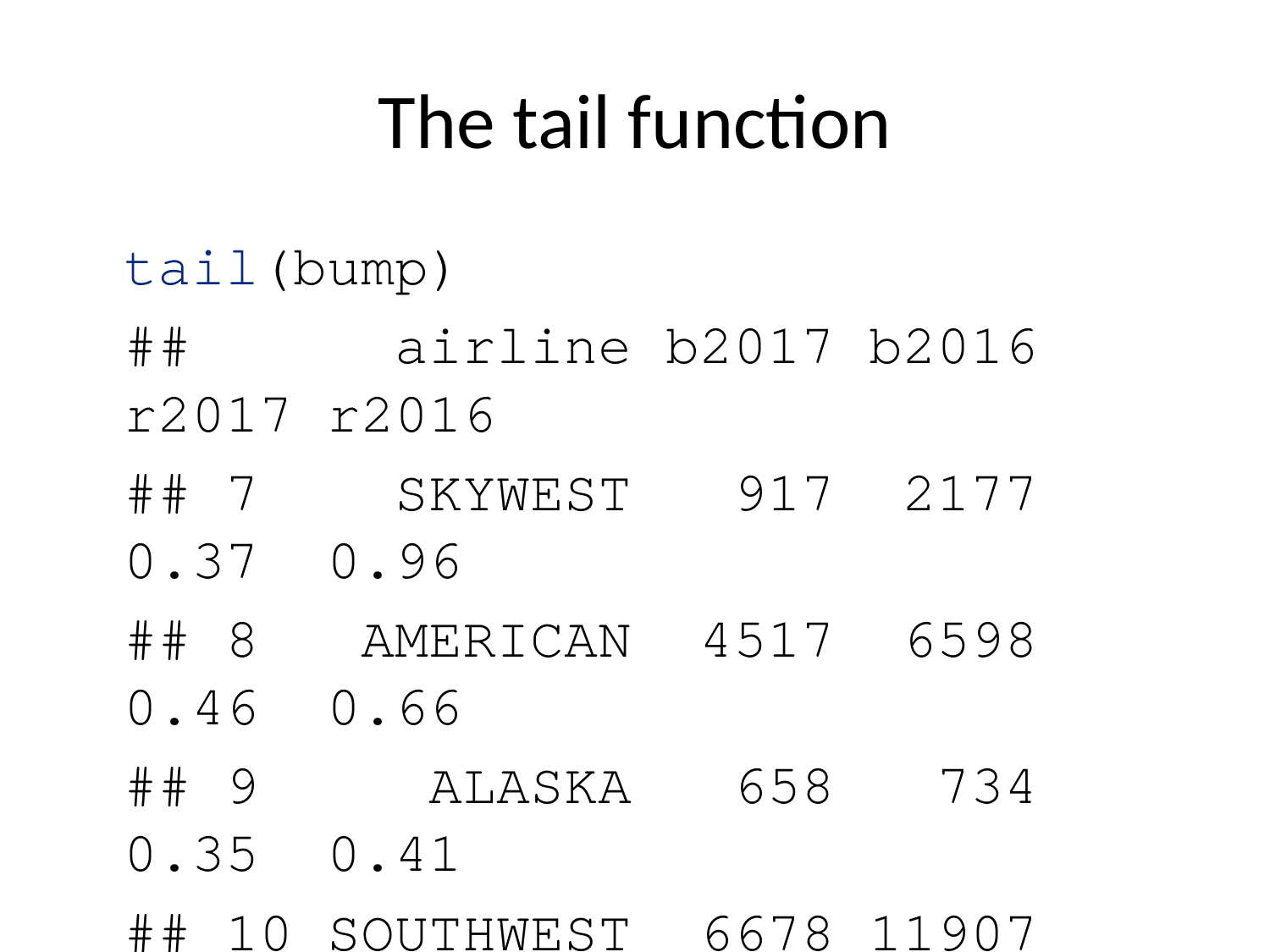

# The tail function
tail(bump)
##      airline b2017 b2016 r2017 r2016
## 7    SKYWEST   917  2177  0.37  0.96
## 8   AMERICAN  4517  6598  0.46  0.66
## 9     ALASKA   658   734  0.35  0.41
## 10 SOUTHWEST  6678 11907  0.58  1.06
## 11  FRONTIER   540   688  0.45  0.63
## 12    SPIRIT  1502  1418  0.88  0.93